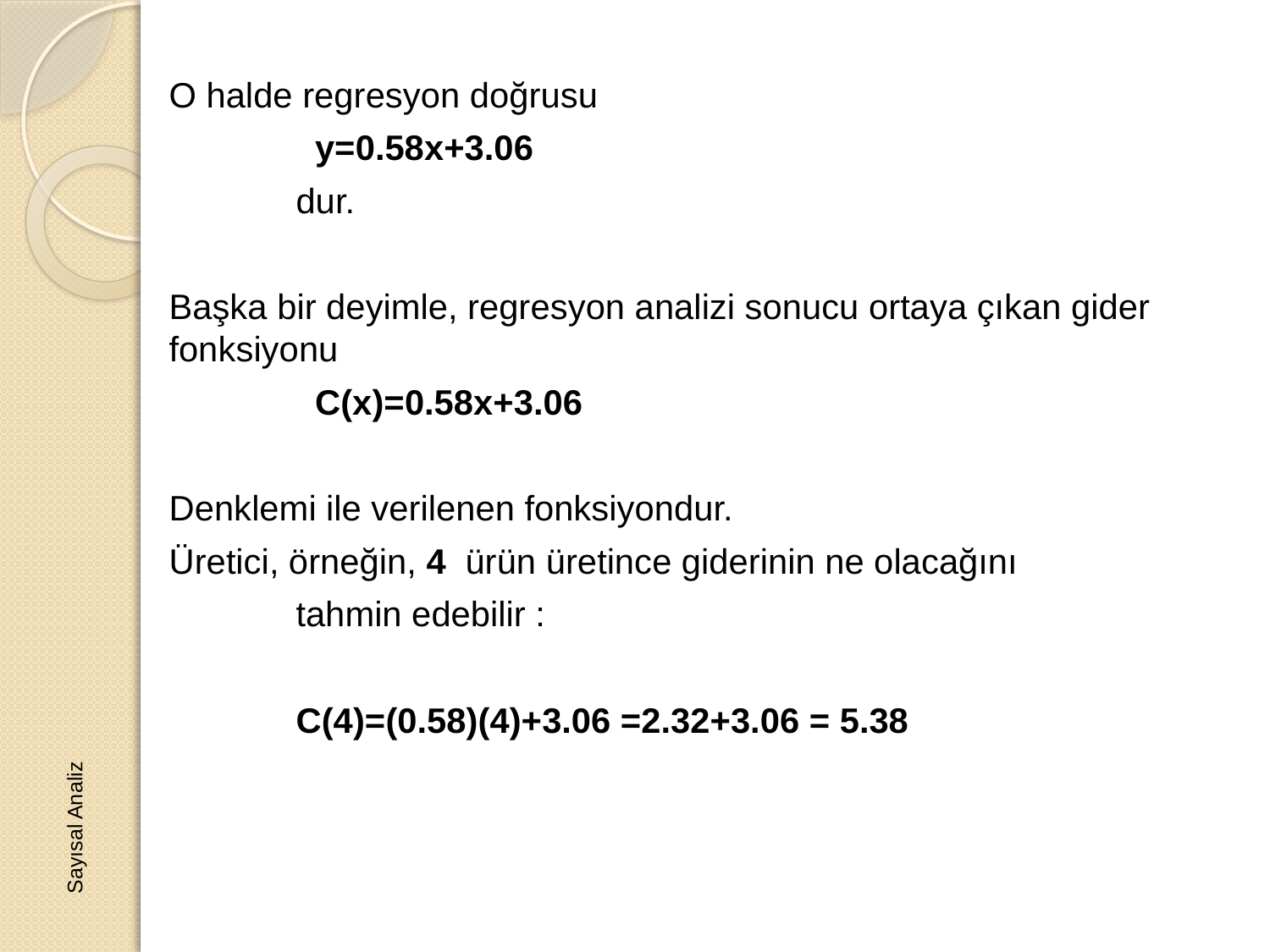

O halde regresyon doğrusu
               y=0.58x+3.06
	dur.

Başka bir deyimle, regresyon analizi sonucu ortaya çıkan gider fonksiyonu
               C(x)=0.58x+3.06

Denklemi ile verilenen fonksiyondur.
Üretici, örneğin, 4  ürün üretince giderinin ne olacağını
	tahmin edebilir :

	C(4)=(0.58)(4)+3.06 =2.32+3.06 = 5.38

Sayısal Analiz